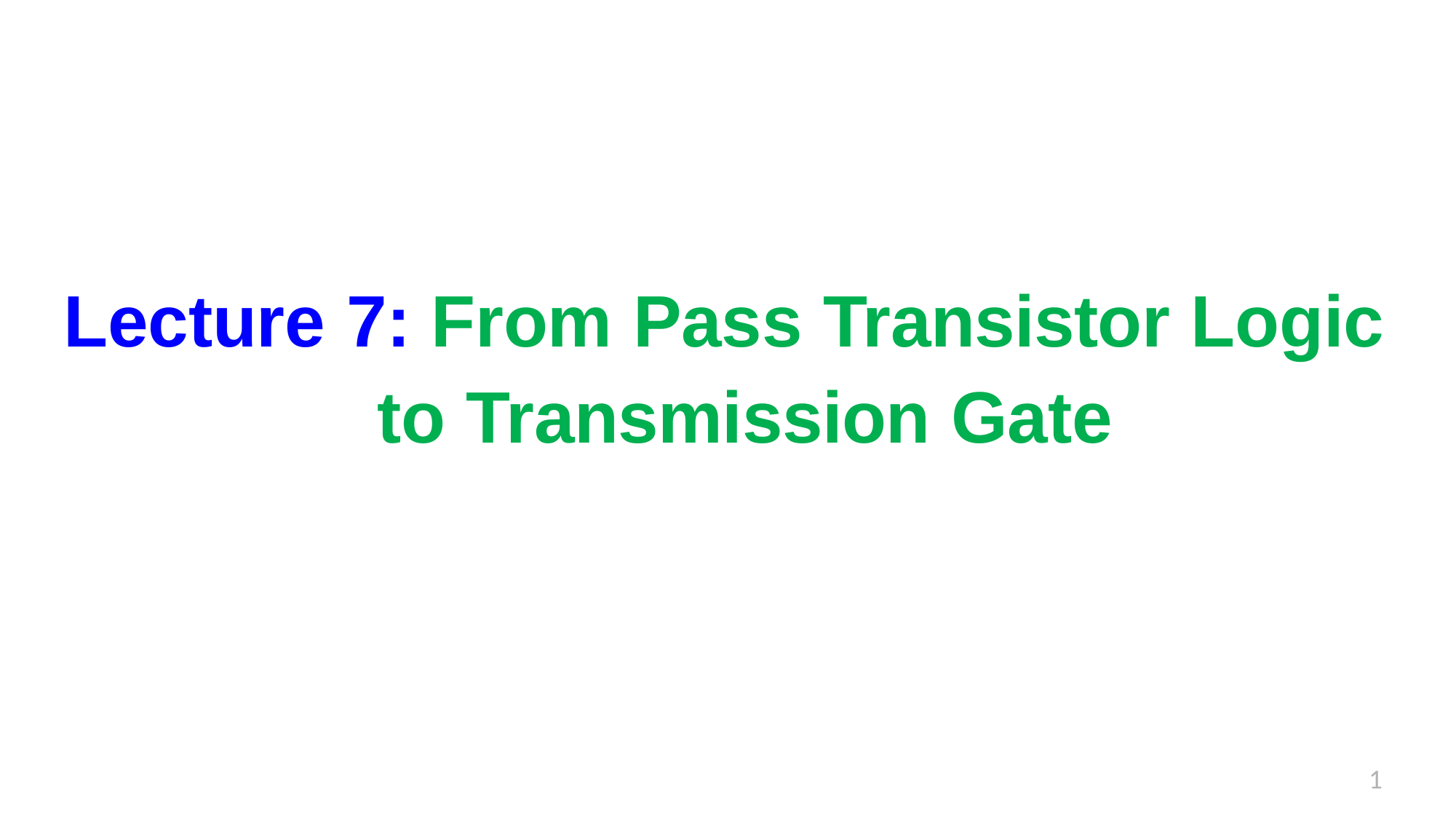

Lecture 7: From Pass Transistor Logic  to Transmission Gate
1